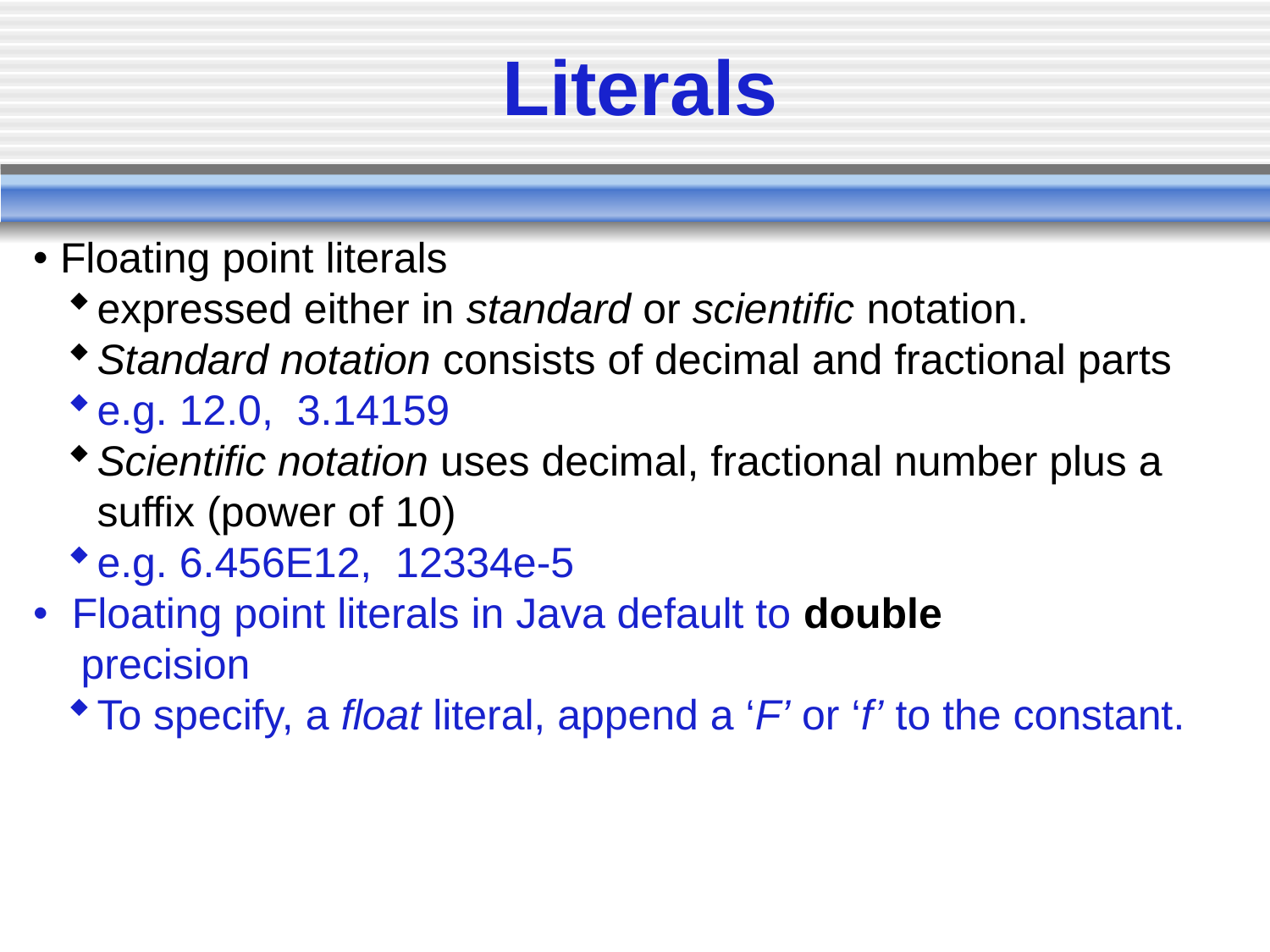

Literals
 Floating point literals
expressed either in standard or scientific notation.
Standard notation consists of decimal and fractional parts
e.g. 12.0,  3.14159
Scientific notation uses decimal, fractional number plus a suffix (power of 10)
e.g. 6.456E12,  12334e-5
  Floating point literals in Java default to double
    precision
To specify, a float literal, append a ‘F’ or ‘f’ to the constant.